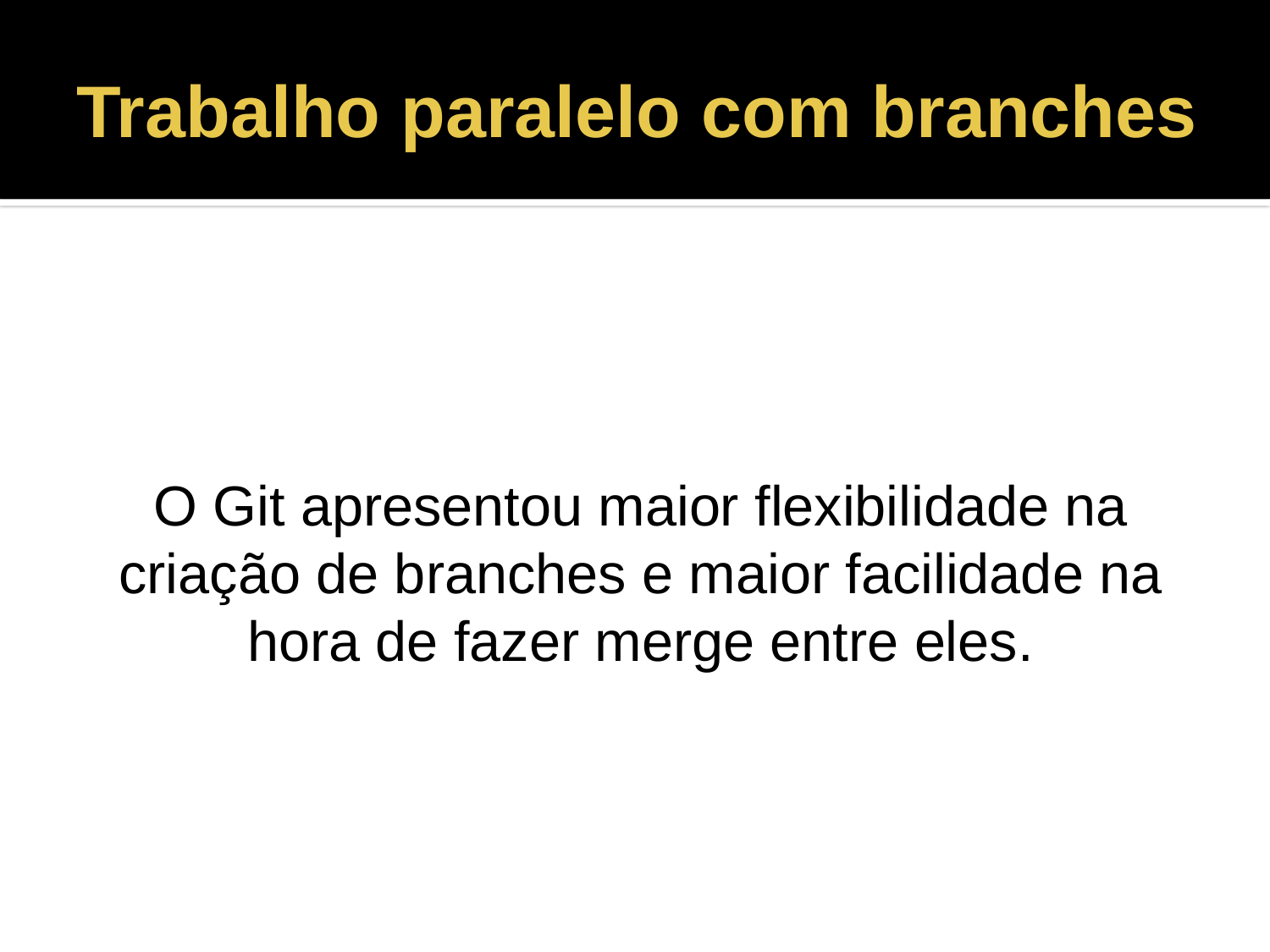

# Trabalho paralelo com branches
O Git apresentou maior flexibilidade na criação de branches e maior facilidade na hora de fazer merge entre eles.